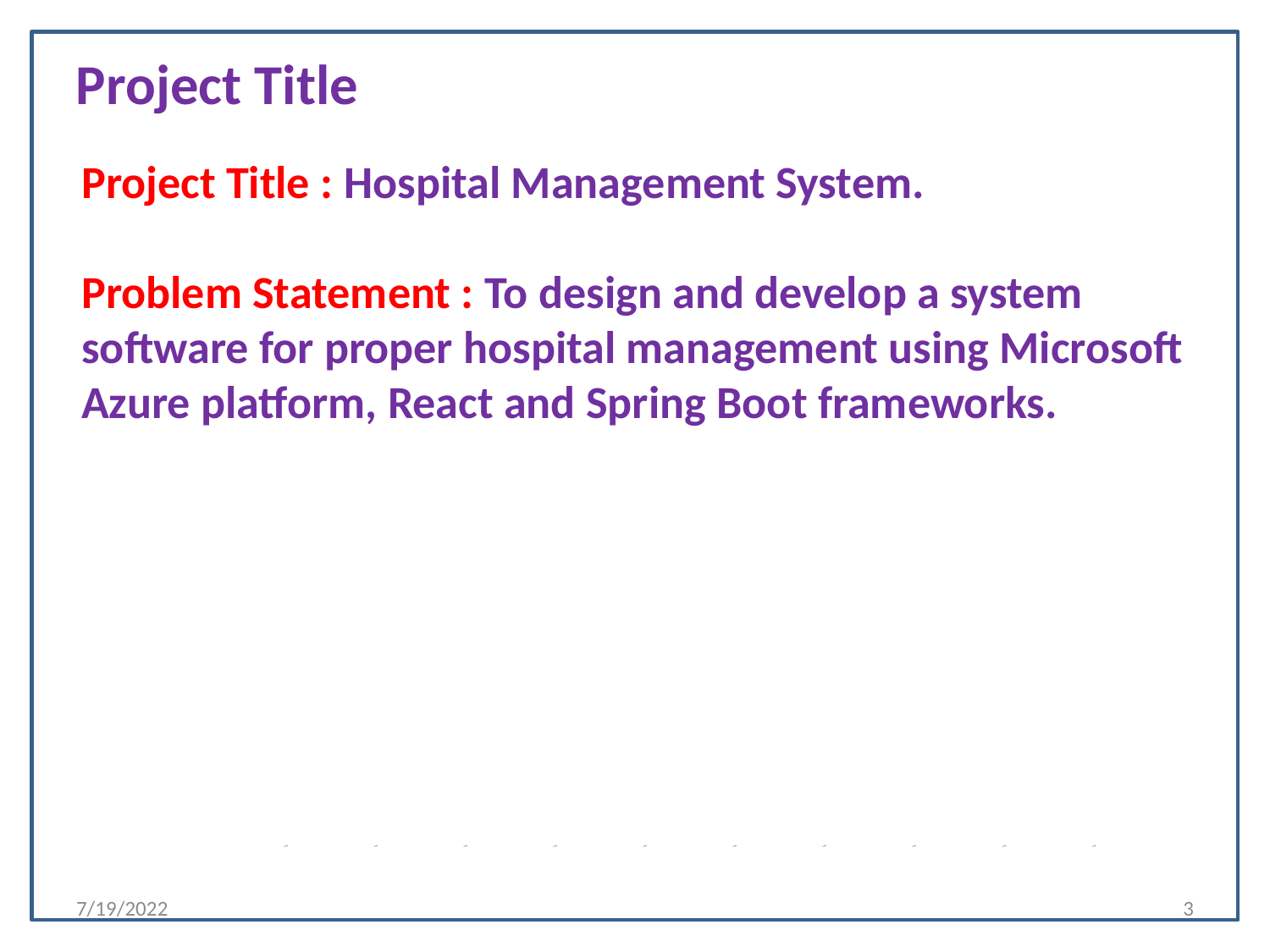

Project Title
# Project Title : Hospital Management System. Problem Statement : To design and develop a system software for proper hospital management using Microsoft Azure platform, React and Spring Boot frameworks.

7/19/2022
3